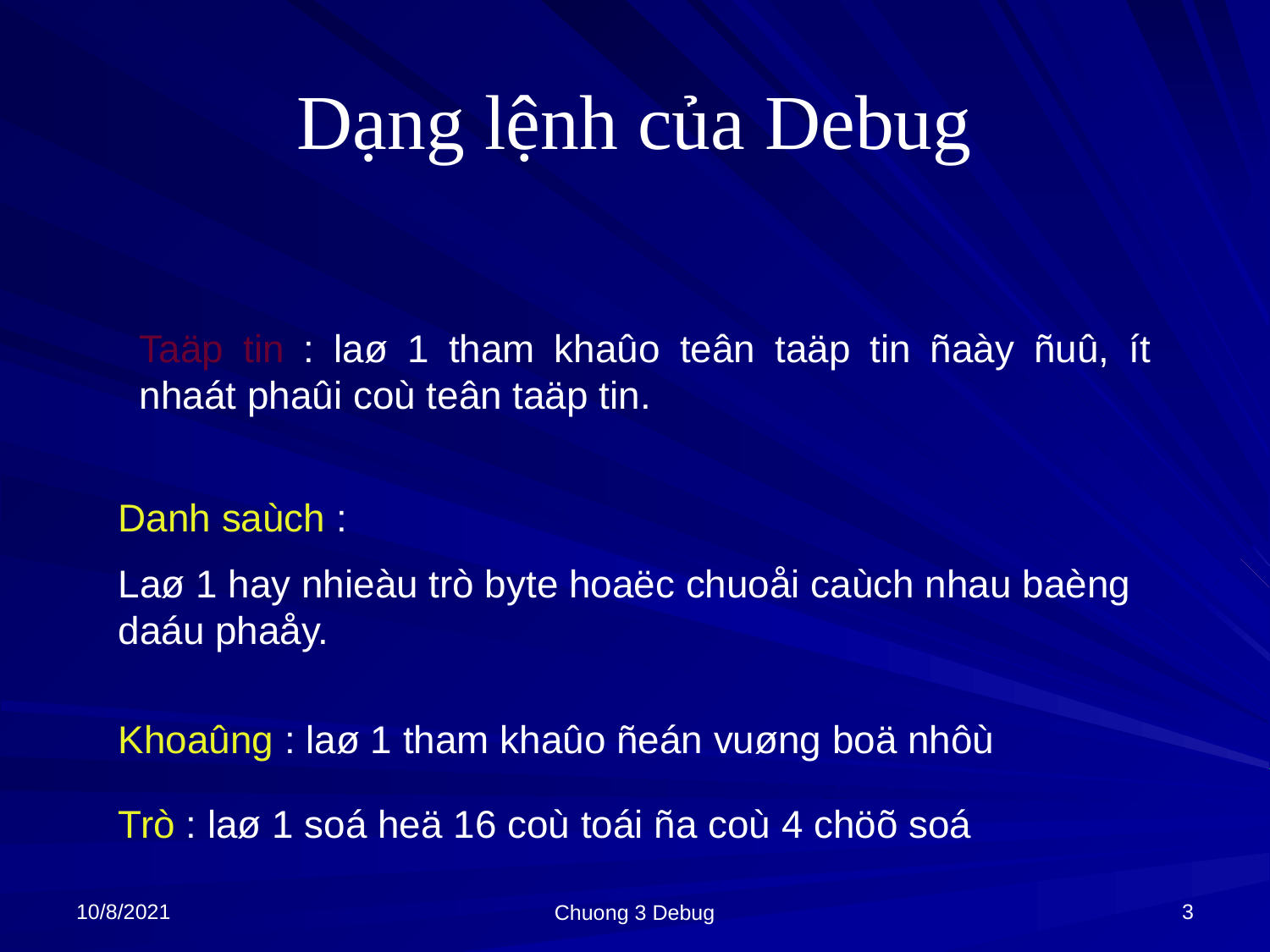

# Dạng lệnh của Debug
Taäp tin : laø 1 tham khaûo teân taäp tin ñaày ñuû, ít nhaát phaûi coù teân taäp tin.
Danh saùch :
Laø 1 hay nhieàu trò byte hoaëc chuoåi caùch nhau baèng daáu phaåy.
Khoaûng : laø 1 tham khaûo ñeán vuøng boä nhôù
Trò : laø 1 soá heä 16 coù toái ña coù 4 chöõ soá
10/8/2021
3
Chuong 3 Debug